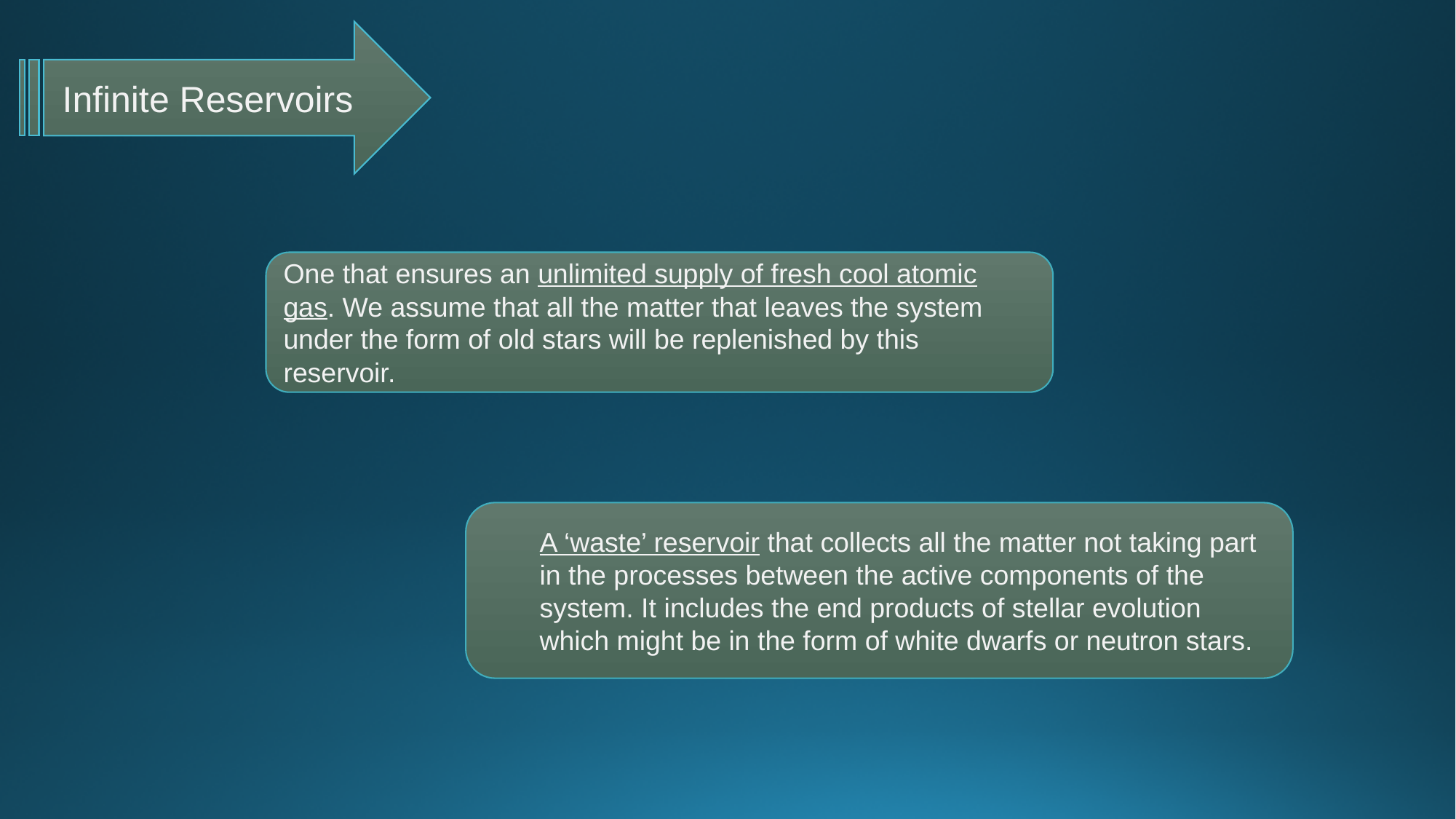

Infinite Reservoirs

One that ensures an unlimited supply of fresh cool atomic gas. We assume that all the matter that leaves the system under the form of old stars will be replenished by this reservoir.

A ‘waste’ reservoir that collects all the matter not taking part in the processes between the active components of the system. It includes the end products of stellar evolution which might be in the form of white dwarfs or neutron stars.